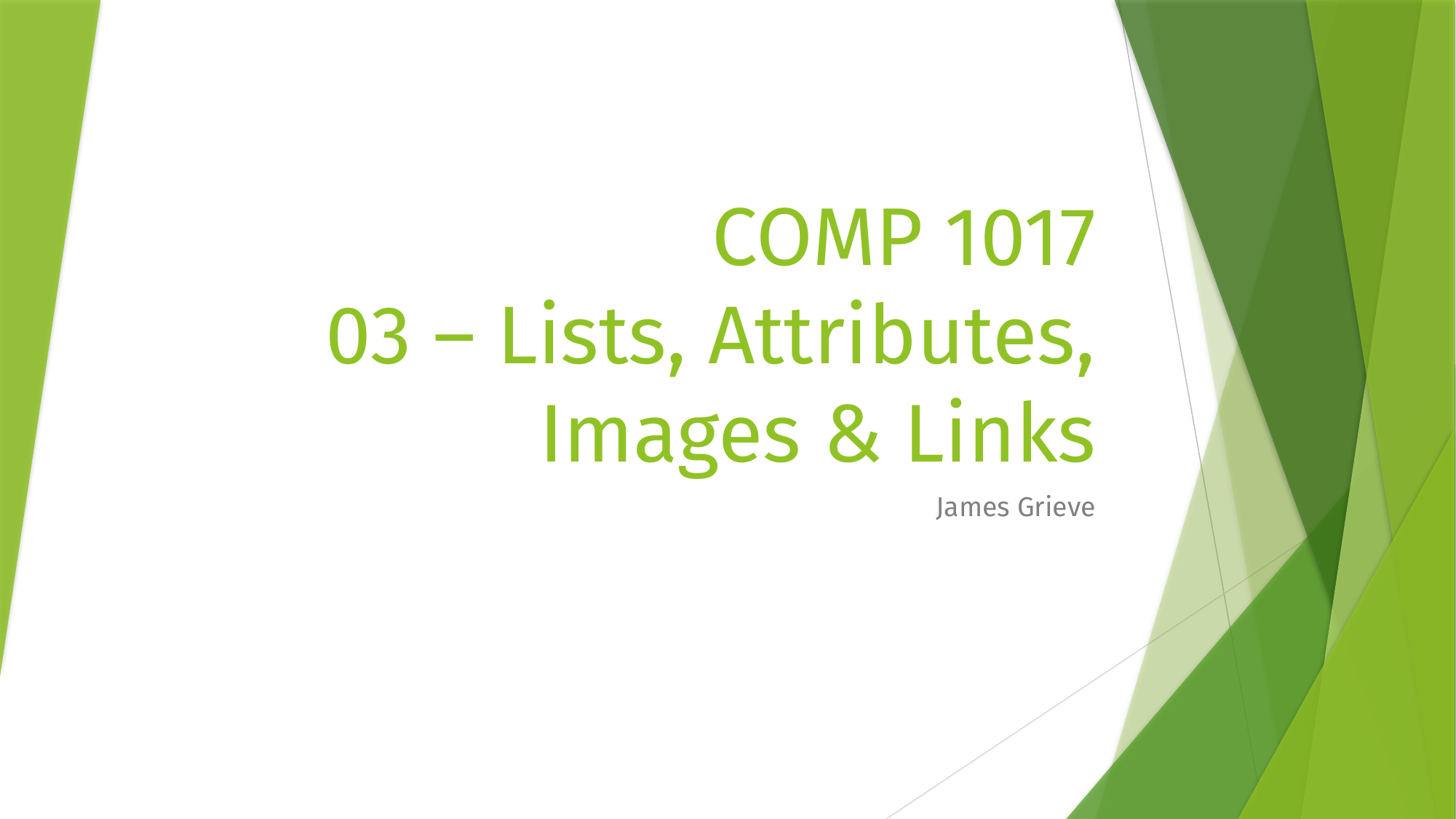

# COMP 1017 03 – Lists, Attributes, Images & Links
James Grieve